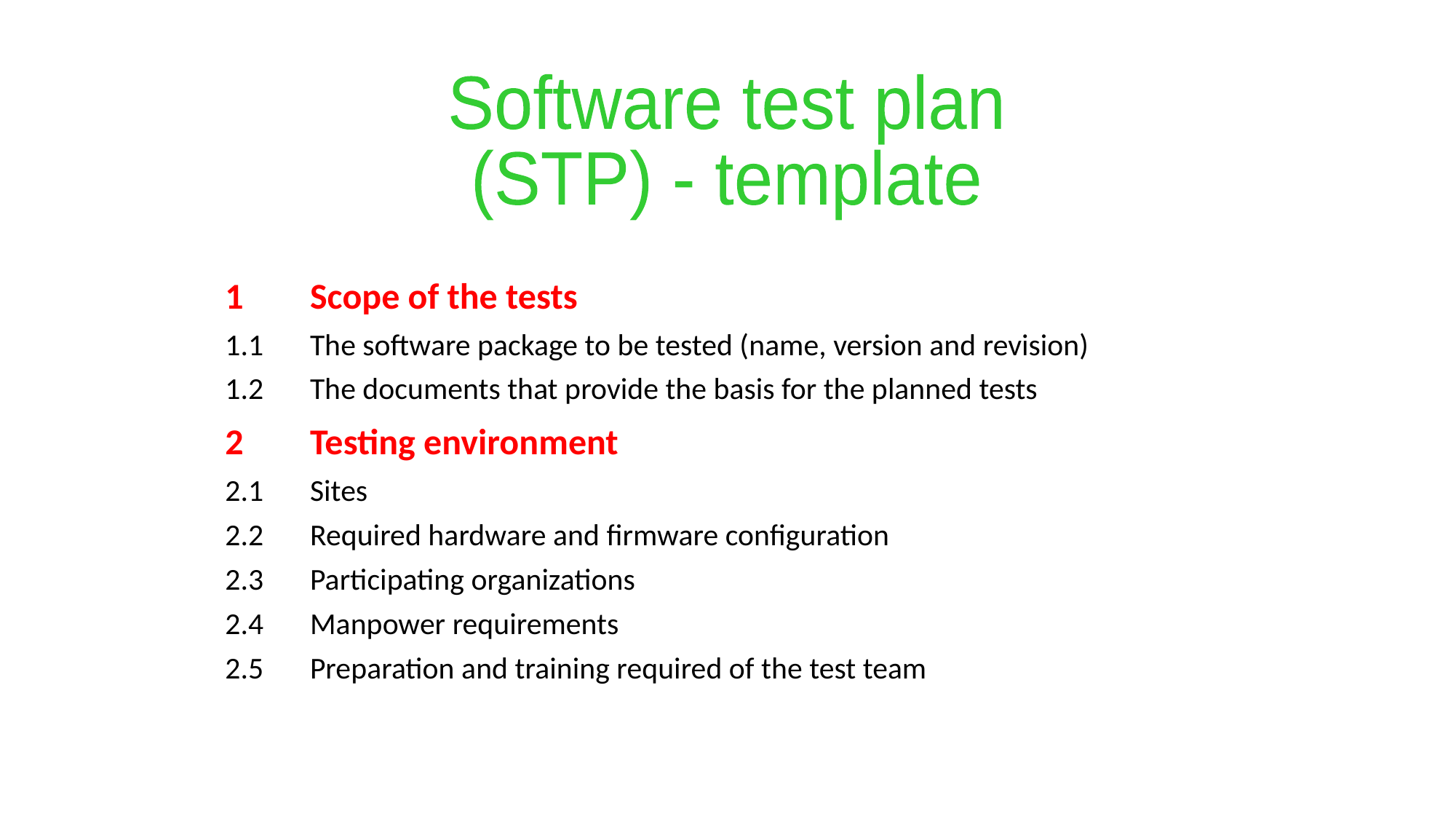

Software test plan
(STP) - template
1	Scope of the tests
1.1	The software package to be tested (name, version and revision)
1.2	The documents that provide the basis for the planned tests
2	Testing environment
2.1	Sites
2.2	Required hardware and firmware configuration
2.3	Participating organizations
2.4	Manpower requirements
2.5	Preparation and training required of the test team